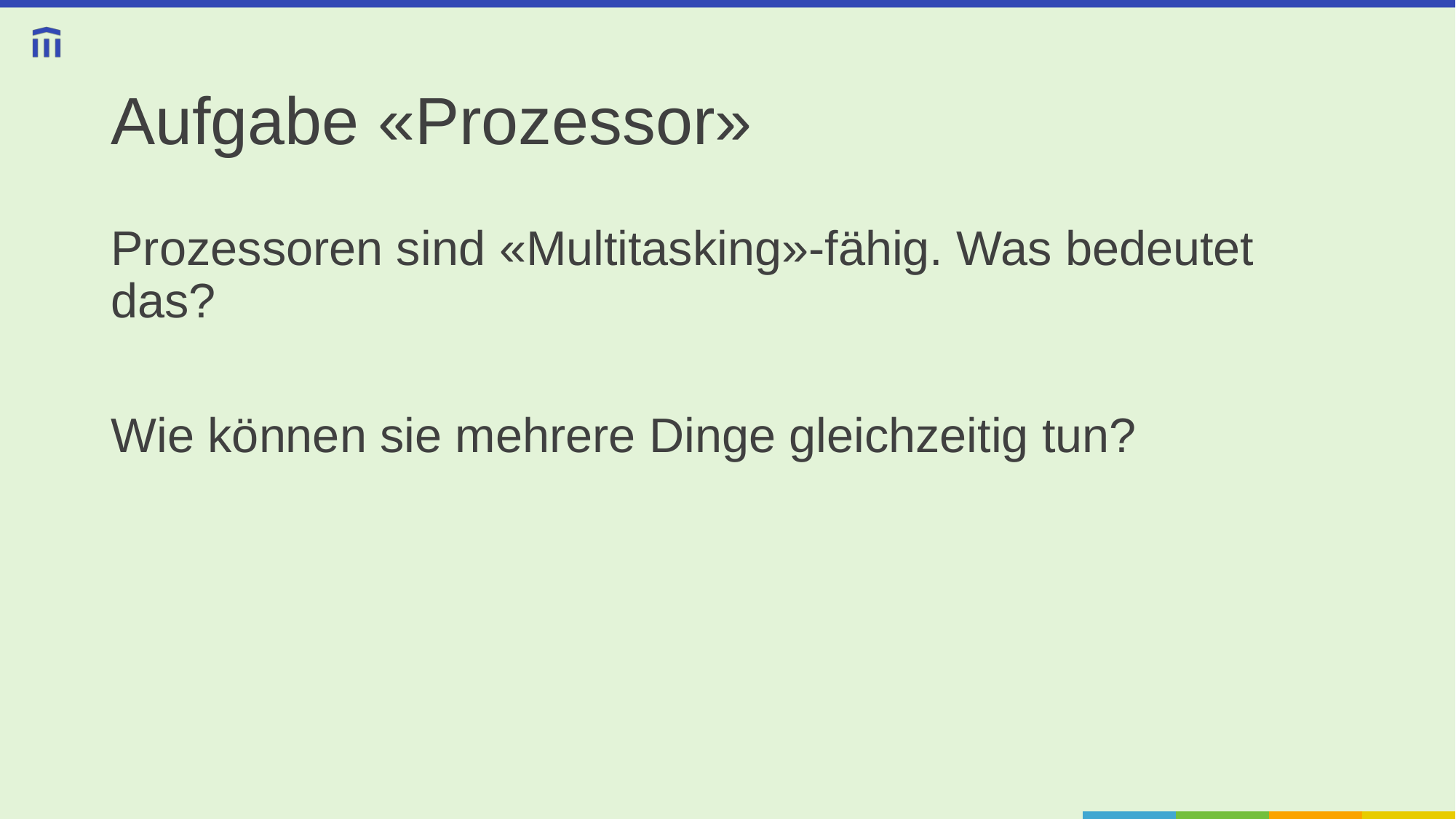

# Aufgabe «Prozessor»
Prozessoren sind «Multitasking»-fähig. Was bedeutet das?

Wie können sie mehrere Dinge gleichzeitig tun?